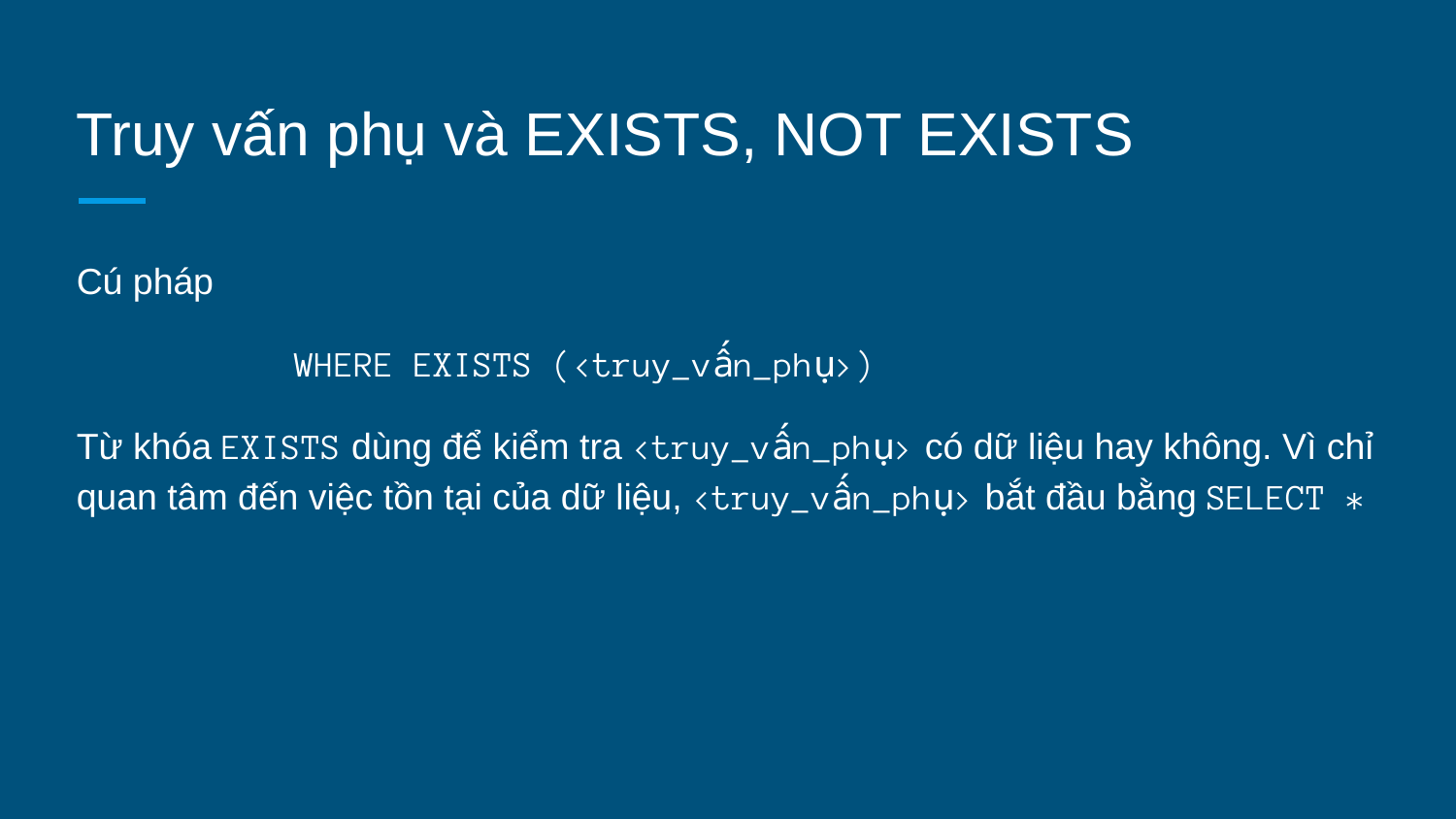

# Truy vấn phụ và EXISTS, NOT EXISTS
Cú pháp
WHERE EXISTS (<truy_vấn_phụ>)
Từ khóa EXISTS dùng để kiểm tra <truy_vấn_phụ> có dữ liệu hay không. Vì chỉ quan tâm đến việc tồn tại của dữ liệu, <truy_vấn_phụ> bắt đầu bằng SELECT *